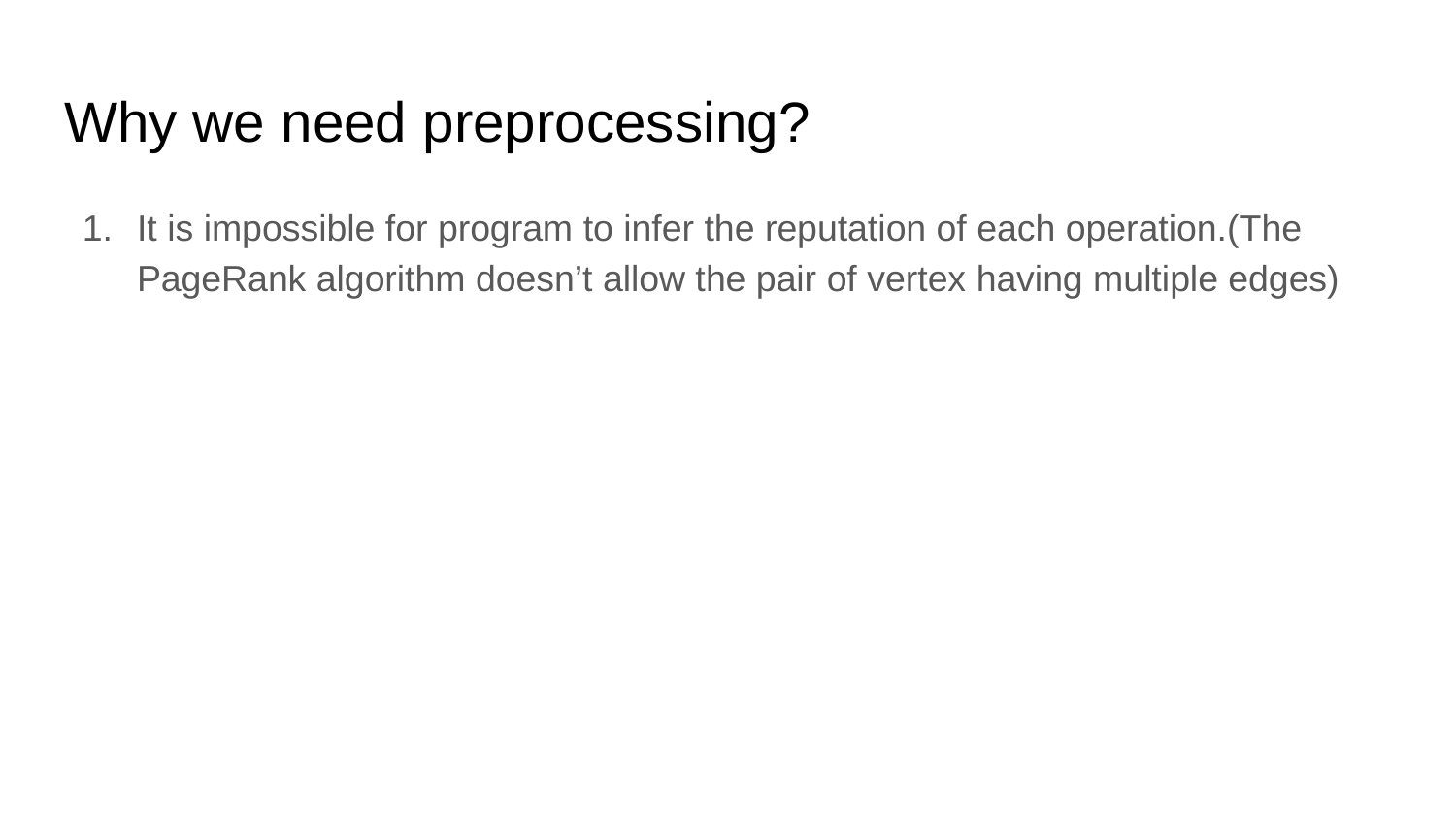

# Why we need preprocessing?
It is impossible for program to infer the reputation of each operation.(The PageRank algorithm doesn’t allow the pair of vertex having multiple edges)